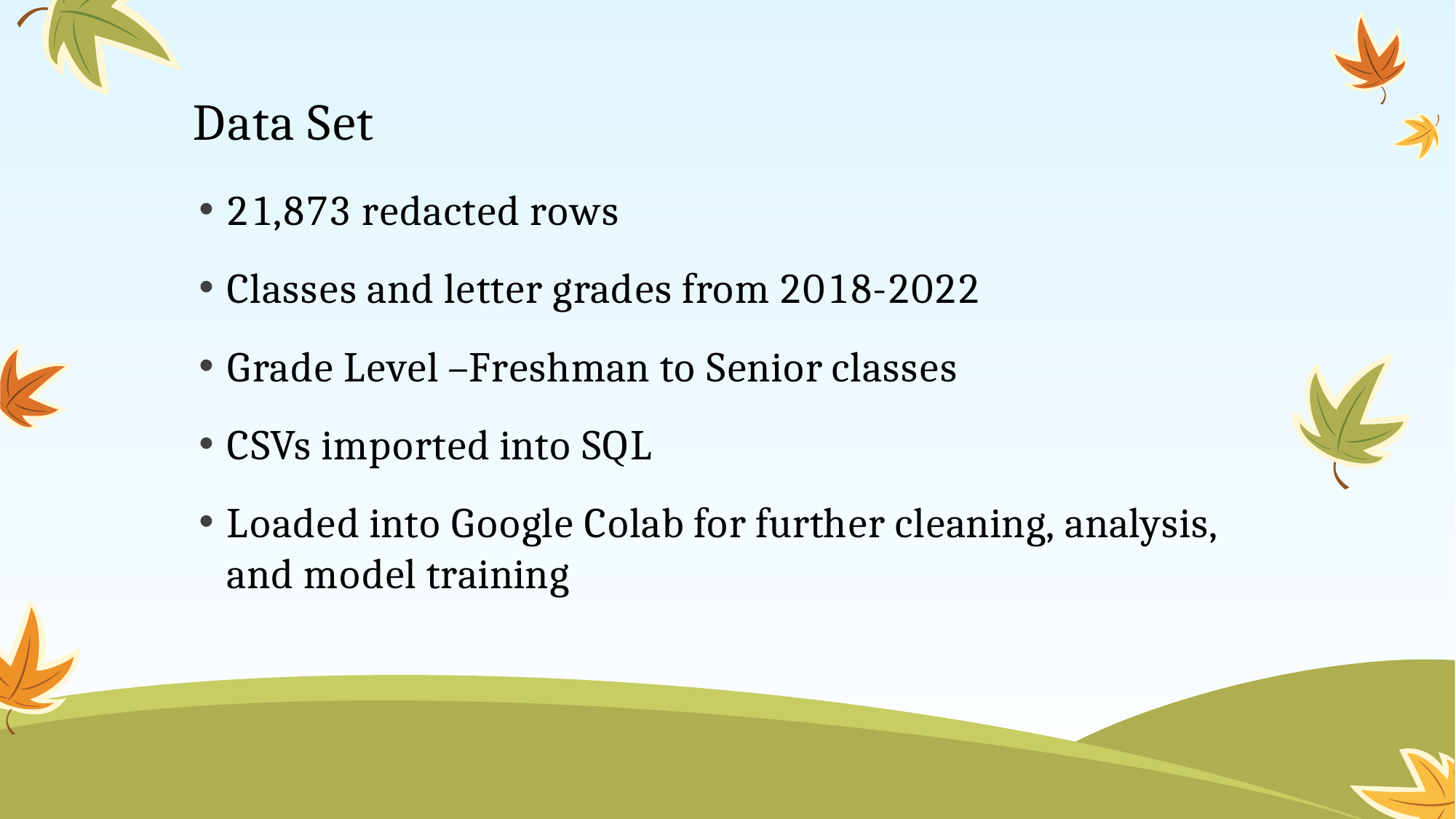

# Data Set
21,873 redacted rows
Classes and letter grades from 2018-2022
Grade Level –Freshman to Senior classes
CSVs imported into SQL
Loaded into Google Colab for further cleaning, analysis, and model training